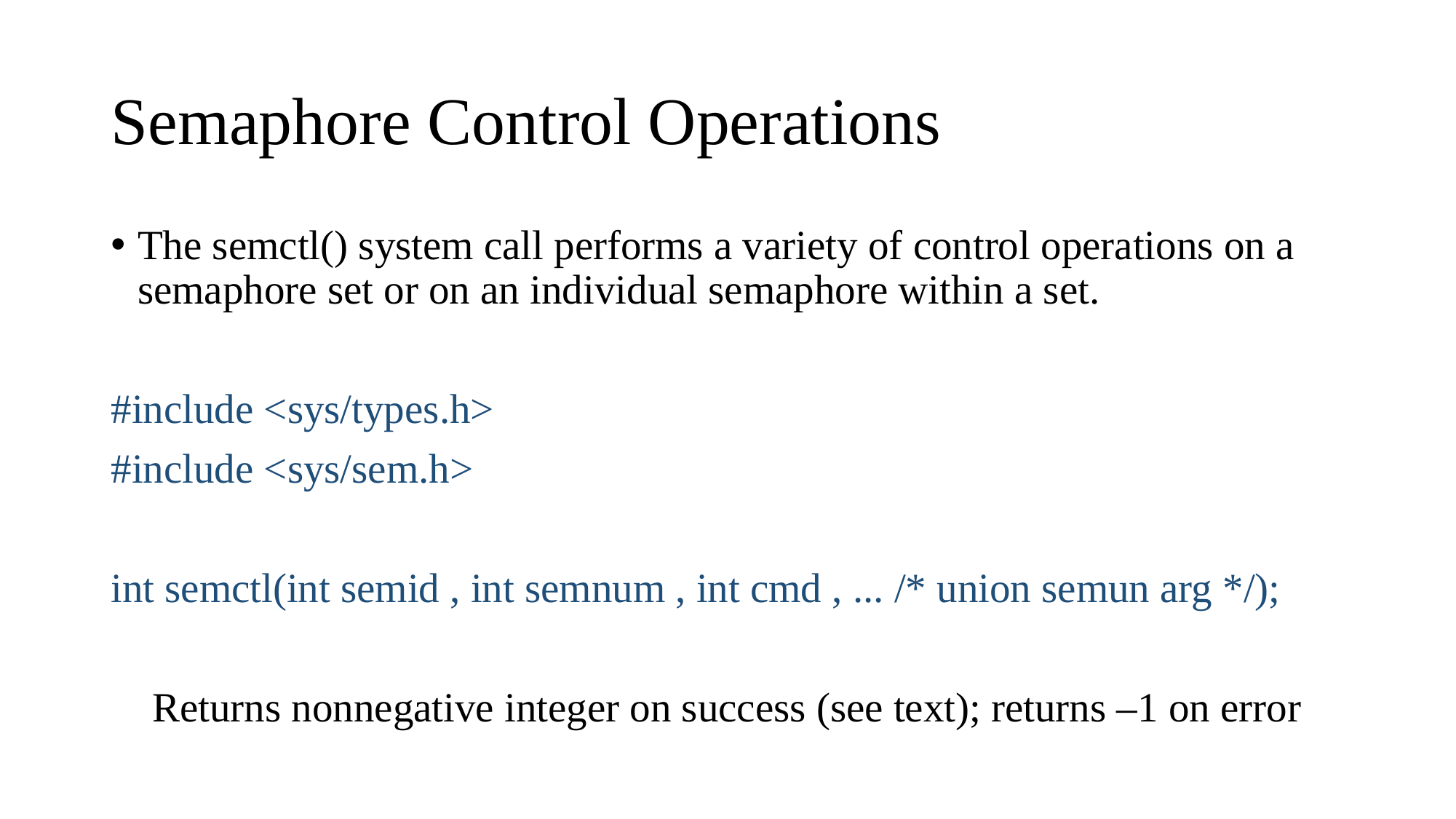

# Semaphore Control Operations
The semctl() system call performs a variety of control operations on a semaphore set or on an individual semaphore within a set.

#include <sys/types.h>
#include <sys/sem.h>

int semctl(int semid , int semnum , int cmd , ... /* union semun arg */);

    Returns nonnegative integer on success (see text); returns –1 on error